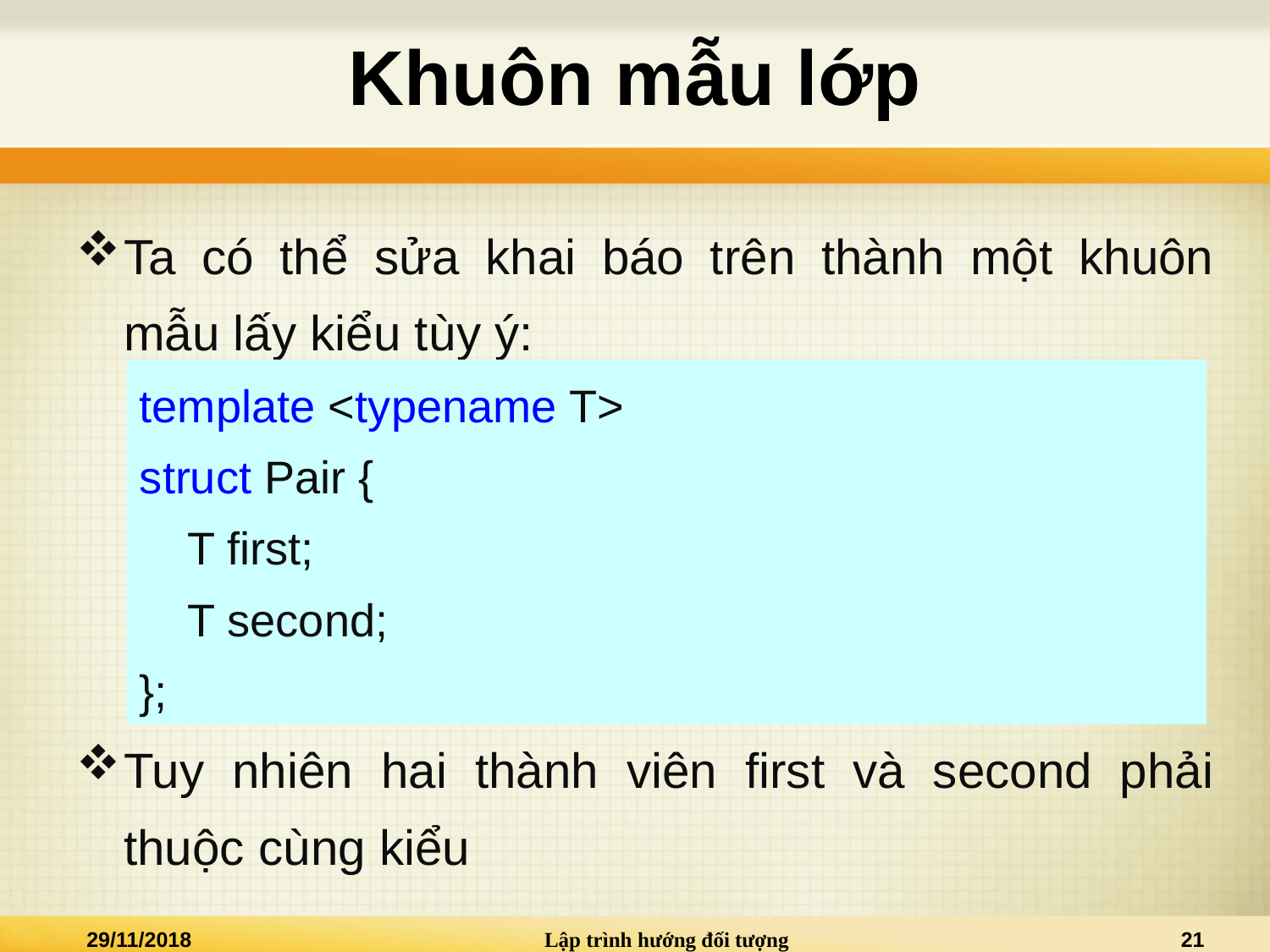

# Khuôn mẫu lớp
Ta có thể sửa khai báo trên thành một khuôn mẫu lấy kiểu tùy ý:

Tuy nhiên hai thành viên first và second phải thuộc cùng kiểu
template <typename T>
struct Pair {
	T first;
	T second;
};
29/11/2018
Lập trình hướng đối tượng
21